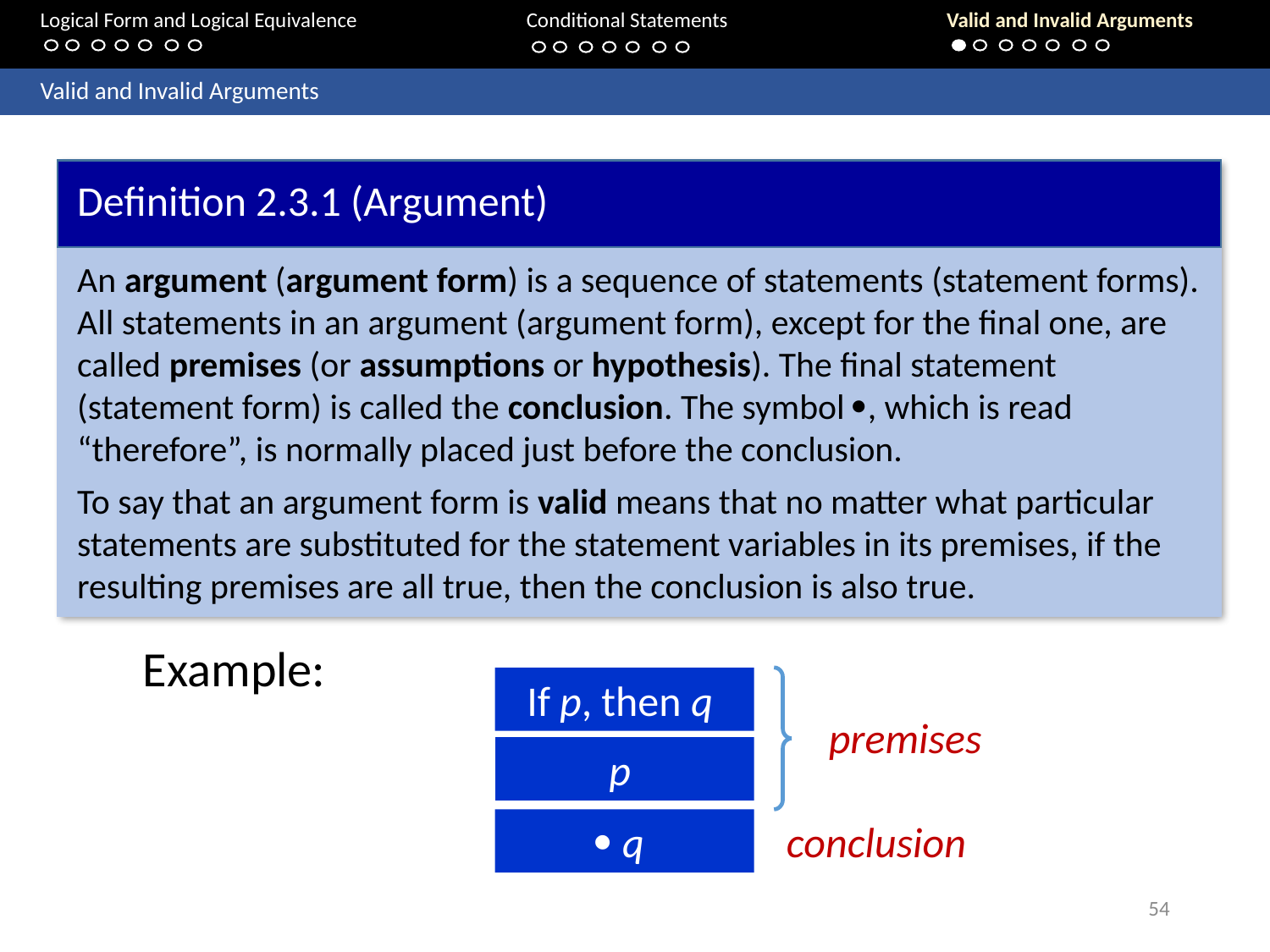

Logical Form and Logical Equivalence		Conditional Statements			Valid and Invalid Arguments

	Valid and Invalid Arguments

Definition 2.3.1 (Argument)
An argument (argument form) is a sequence of statements (statement forms). All statements in an argument (argument form), except for the final one, are called premises (or assumptions or hypothesis). The final statement (statement form) is called the conclusion. The symbol •, which is read “therefore”, is normally placed just before the conclusion.
To say that an argument form is valid means that no matter what particular statements are substituted for the statement variables in its premises, if the resulting premises are all true, then the conclusion is also true.
Example:
If p, then q

premises
p
• q
conclusion
54